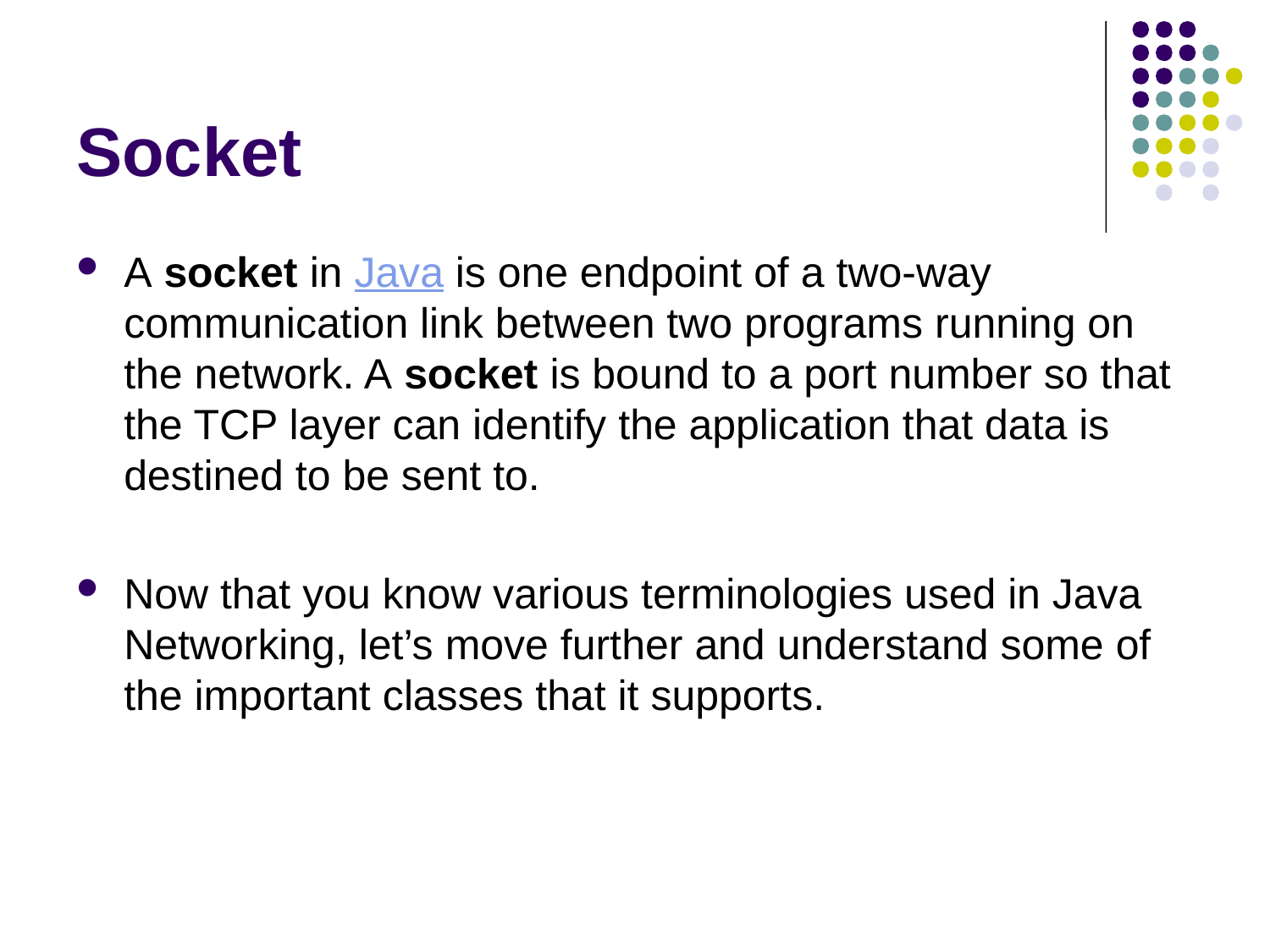

# Socket
A socket in Java is one endpoint of a two-way communication link between two programs running on the network. A socket is bound to a port number so that the TCP layer can identify the application that data is destined to be sent to.

Now that you know various terminologies used in Java Networking, let’s move further and understand some of the important classes that it supports.